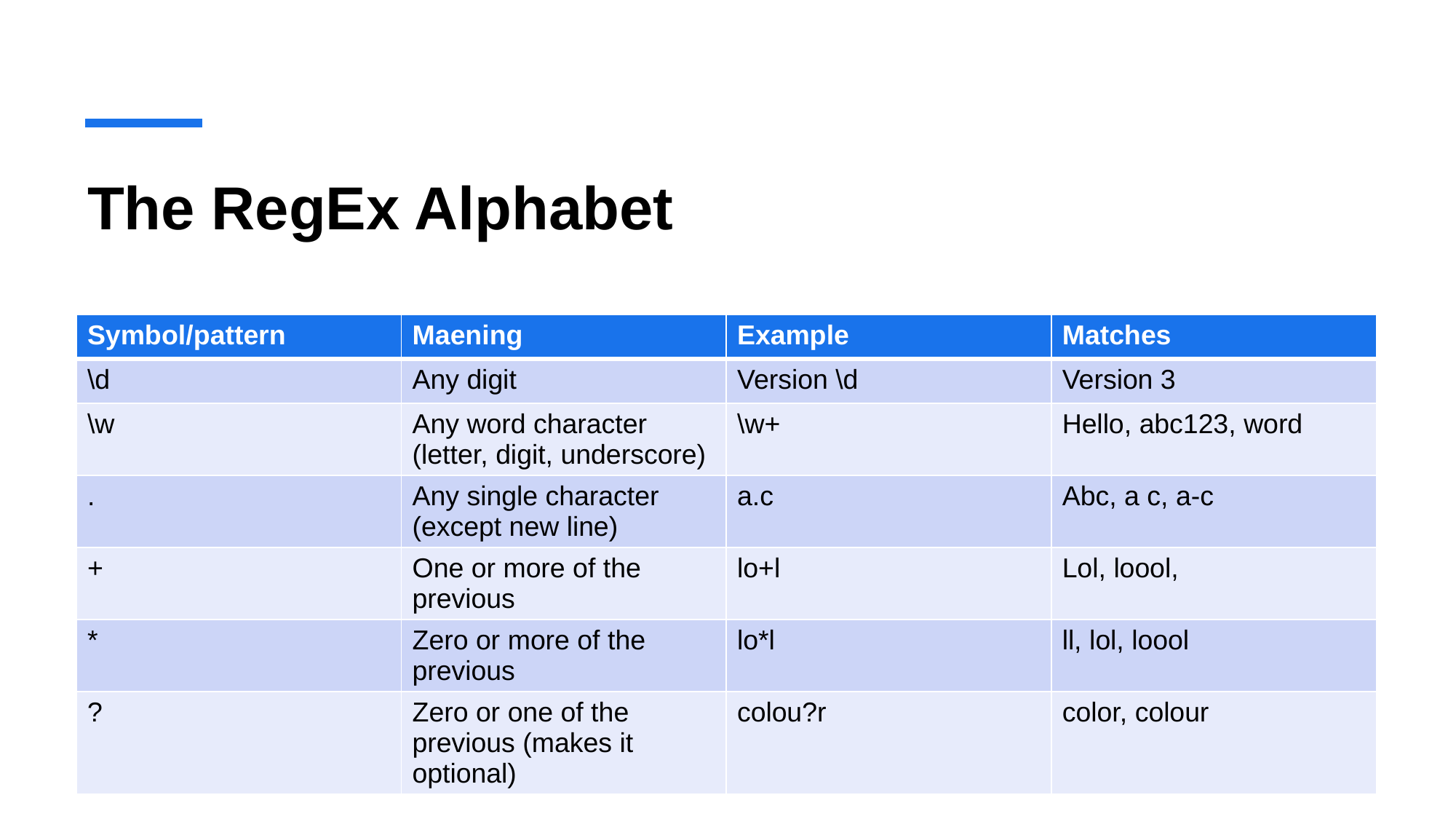

# The RegEx Alphabet
| Symbol/pattern | Maening | Example | Matches |
| --- | --- | --- | --- |
| \d | Any digit | Version \d | Version 3 |
| \w | Any word character (letter, digit, underscore) | \w+ | Hello, abc123, word |
| . | Any single character (except new line) | a.c | Abc, a c, a-c |
| + | One or more of the previous | lo+l | Lol, loool, |
| \* | Zero or more of the previous | lo\*l | ll, lol, loool |
| ? | Zero or one of the previous (makes it optional) | colou?r | color, colour |